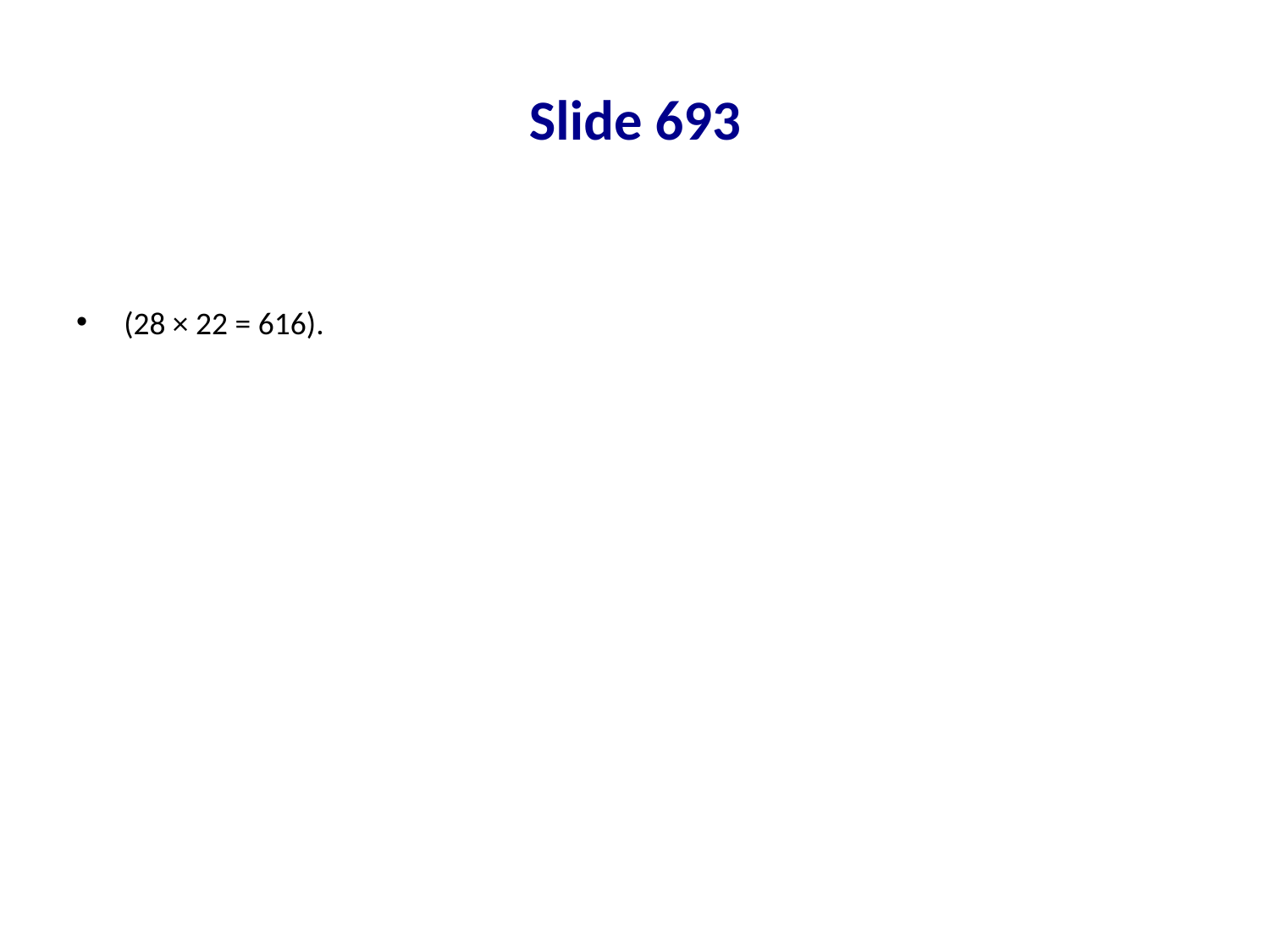

# Slide 693

(28 × 22 = 616).